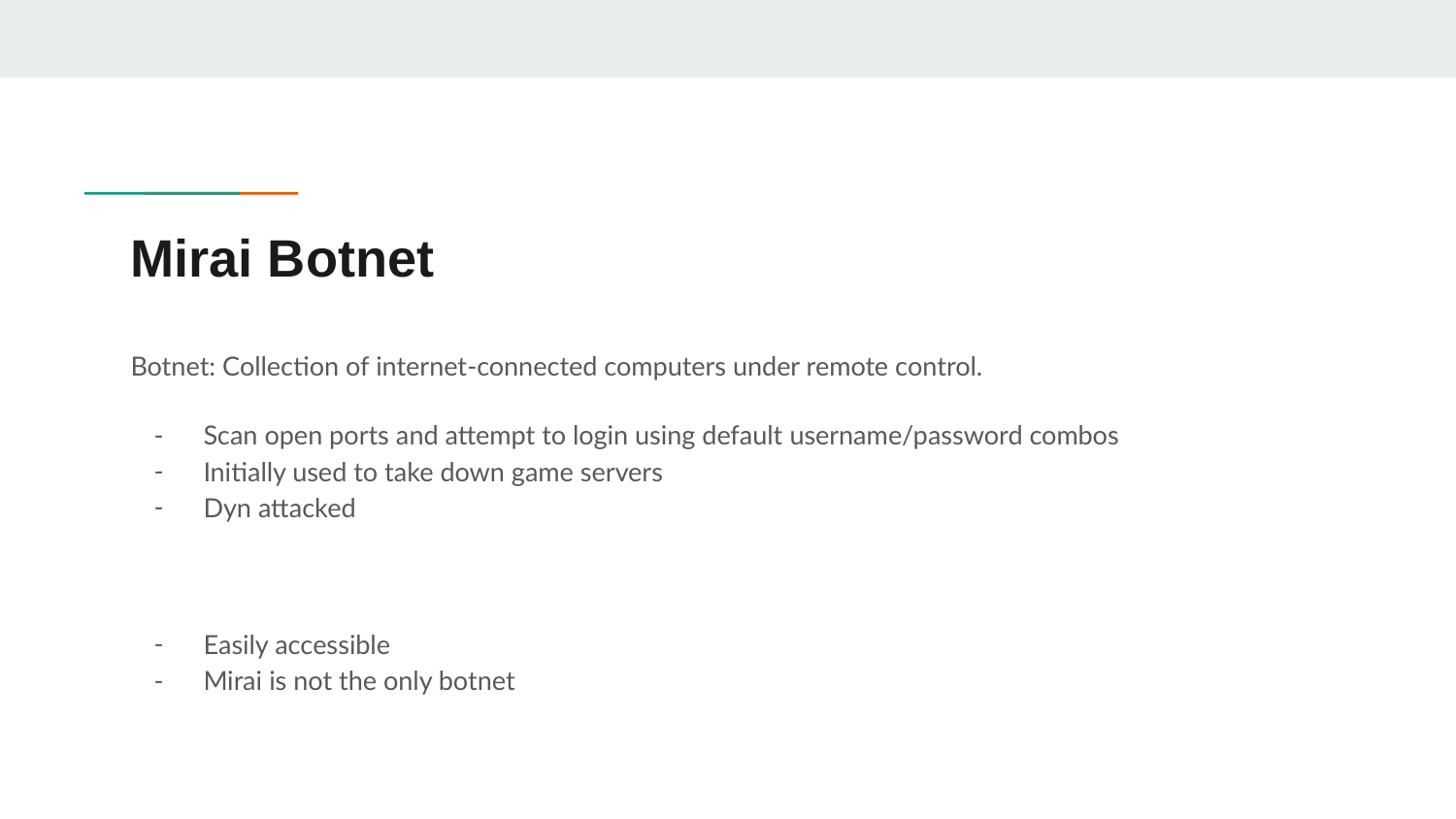

# Mirai Botnet
Botnet: Collection of internet-connected computers under remote control.
Scan open ports and attempt to login using default username/password combos
Initially used to take down game servers
Dyn attacked

Easily accessible
Mirai is not the only botnet